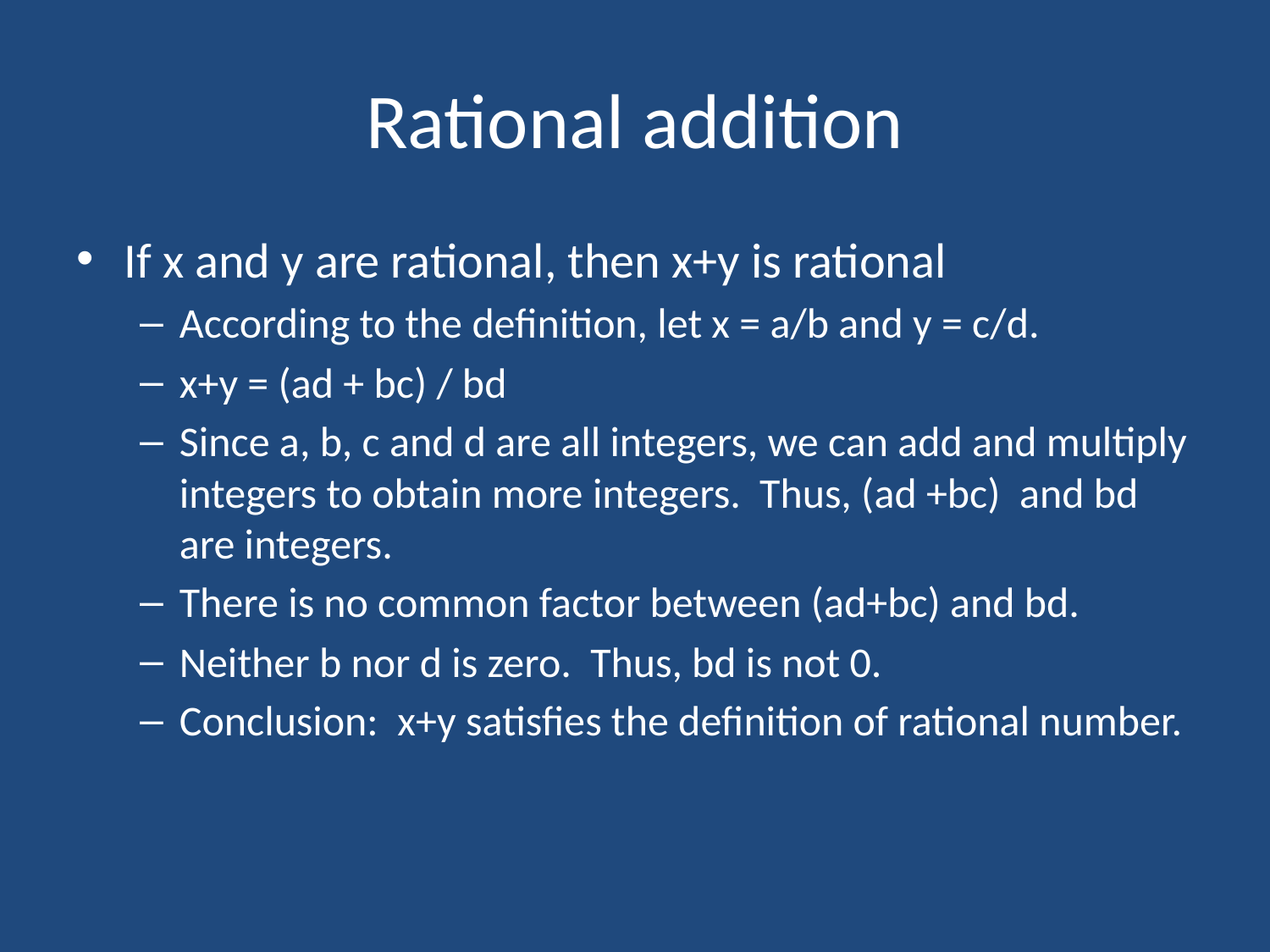

# Rational addition
If x and y are rational, then x+y is rational
According to the definition, let x = a/b and y = c/d.
x+y = (ad + bc) / bd
Since a, b, c and d are all integers, we can add and multiply integers to obtain more integers.  Thus, (ad +bc)  and bd are integers.
There is no common factor between (ad+bc) and bd.
Neither b nor d is zero.  Thus, bd is not 0.
Conclusion:  x+y satisfies the definition of rational number.